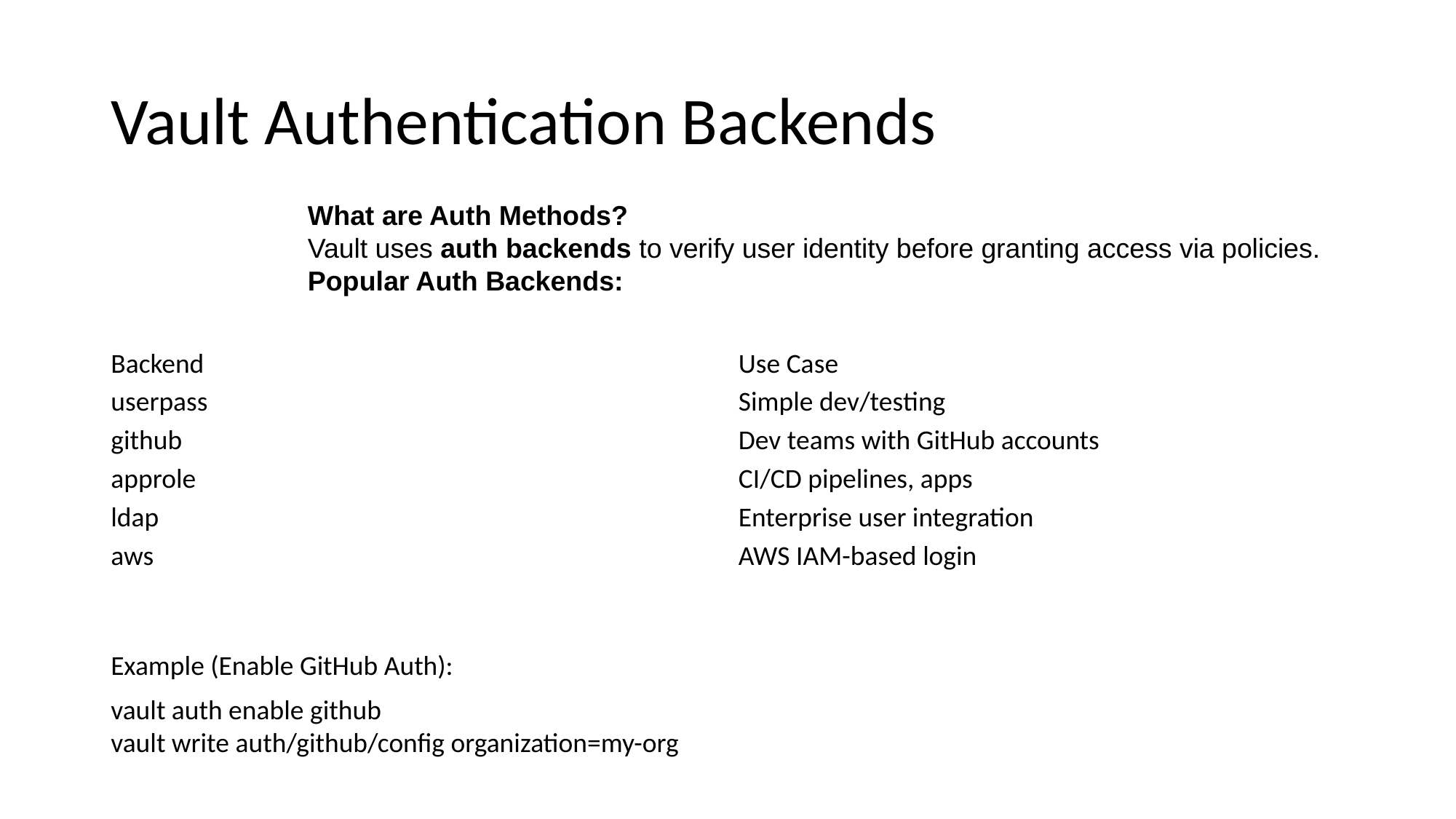

# Vault Authentication Backends
What are Auth Methods?
Vault uses auth backends to verify user identity before granting access via policies.
Popular Auth Backends:

| Backend | Use Case |
| --- | --- |
| userpass | Simple dev/testing |
| github | Dev teams with GitHub accounts |
| approle | CI/CD pipelines, apps |
| ldap | Enterprise user integration |
| aws | AWS IAM-based login |
Example (Enable GitHub Auth):
vault auth enable github
vault write auth/github/config organization=my-org